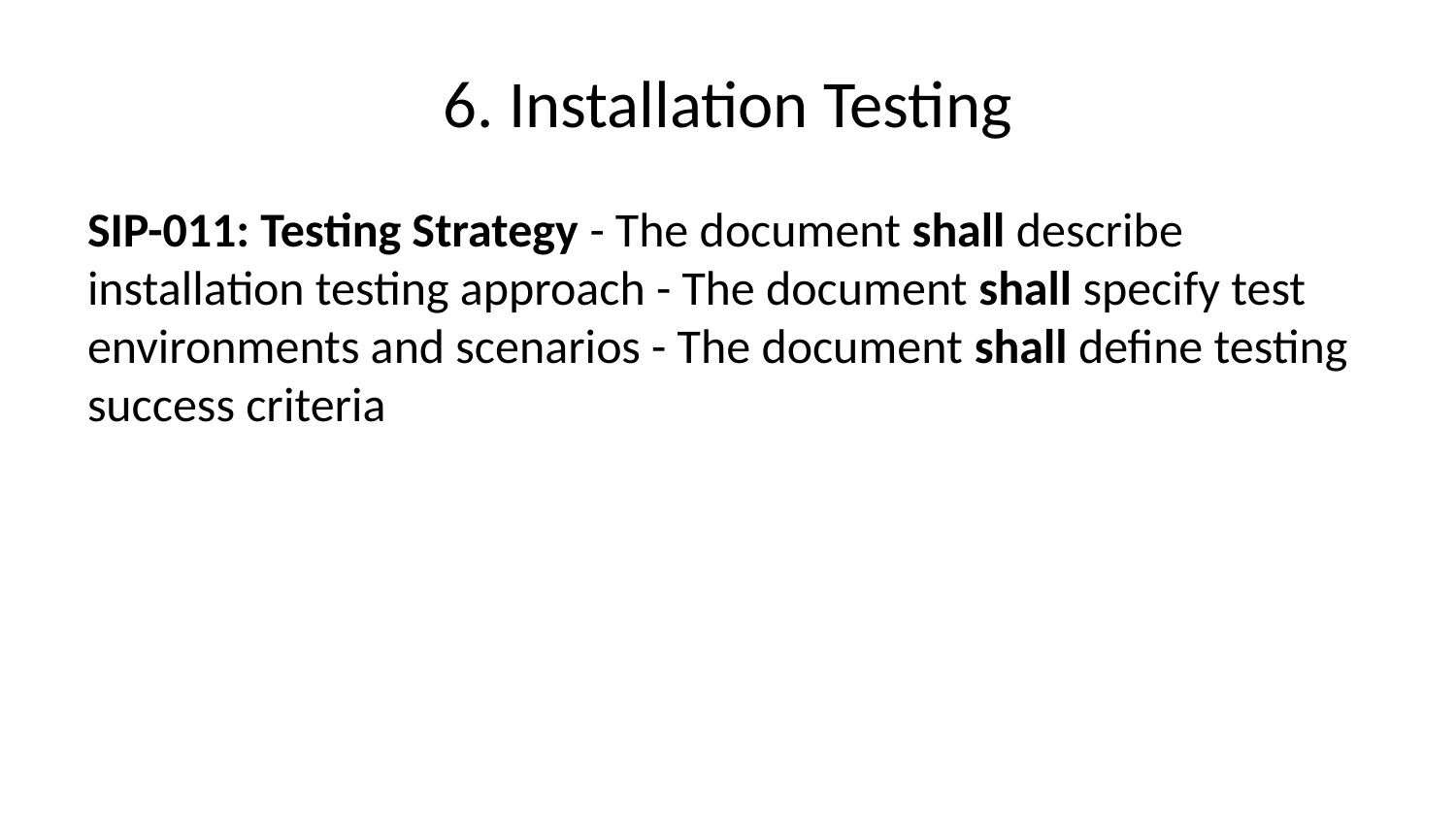

# 6. Installation Testing
SIP-011: Testing Strategy - The document shall describe installation testing approach - The document shall specify test environments and scenarios - The document shall define testing success criteria